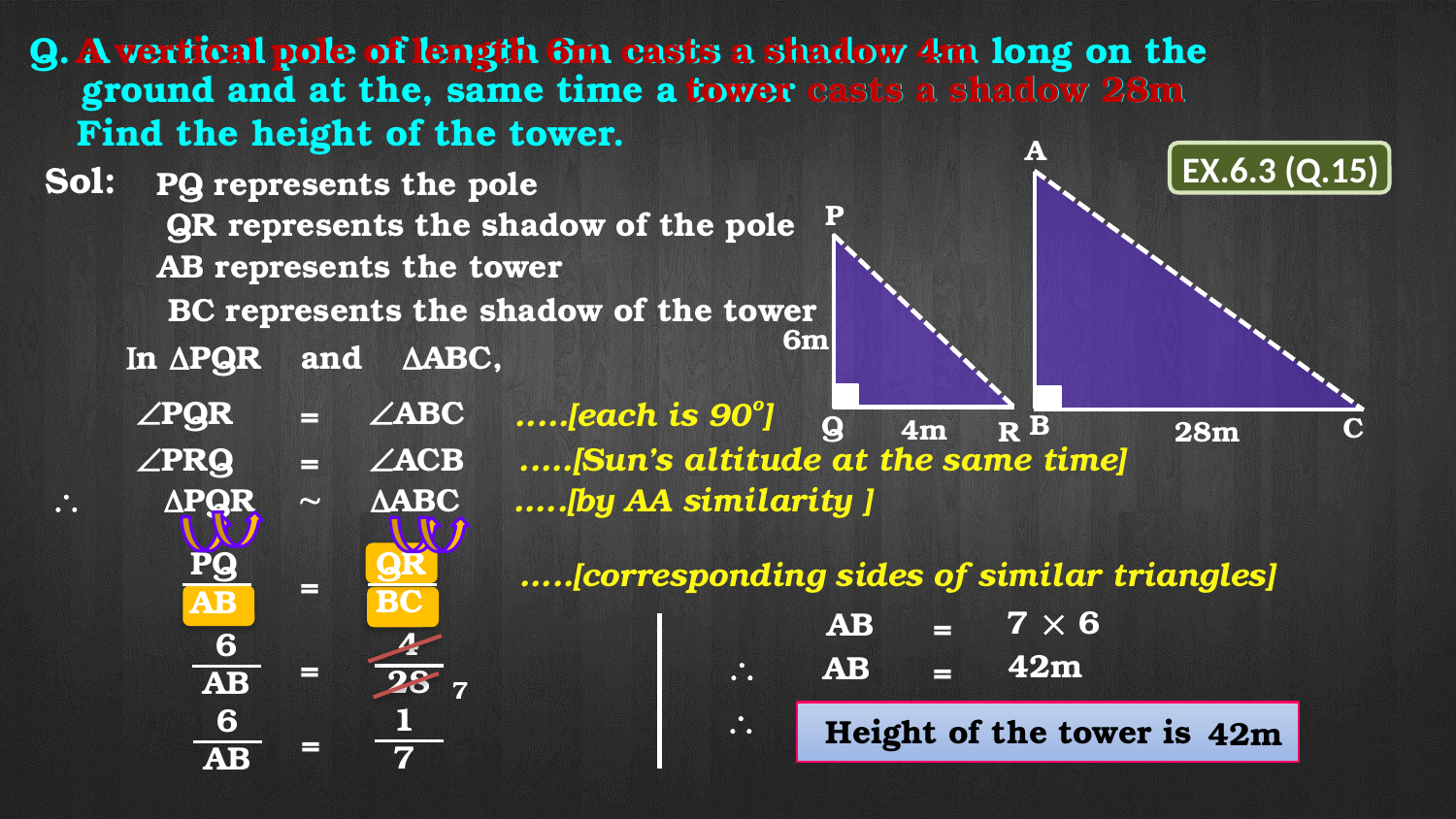

Q. A vertical pole of length 6m casts a shadow 4m long on the
A vertical pole of length 6m
casts a shadow 4m
ground and at the, same time a tower casts a shadow 28m
tower
casts a shadow 28m
Find the height of the tower.
A
EX.6.3 (Q.15)

Sol:
PQ represents the pole

P
QR represents the shadow of the pole

AB represents the tower
BC represents the shadow of the tower
6m
Ιn ΔPQR    and   ΔABC,
∠PQR
∠ABC
.....[each is 90o]

=
B
Q
C
4m
R
28m
∠PRQ
∠ACB
.....[Sun’s altitude at the same time]
=
∴
ΔPQR
ΔABC
.....[by AA similarity ]
∼

QR
PQ

.....[corresponding sides of similar triangles]
=
BC
AB

7
×
6
AB
=
4
6
42m
∴
AB
=
=
28
AB
7
1
6
∴

Height of the tower is
42m
=
7
AB